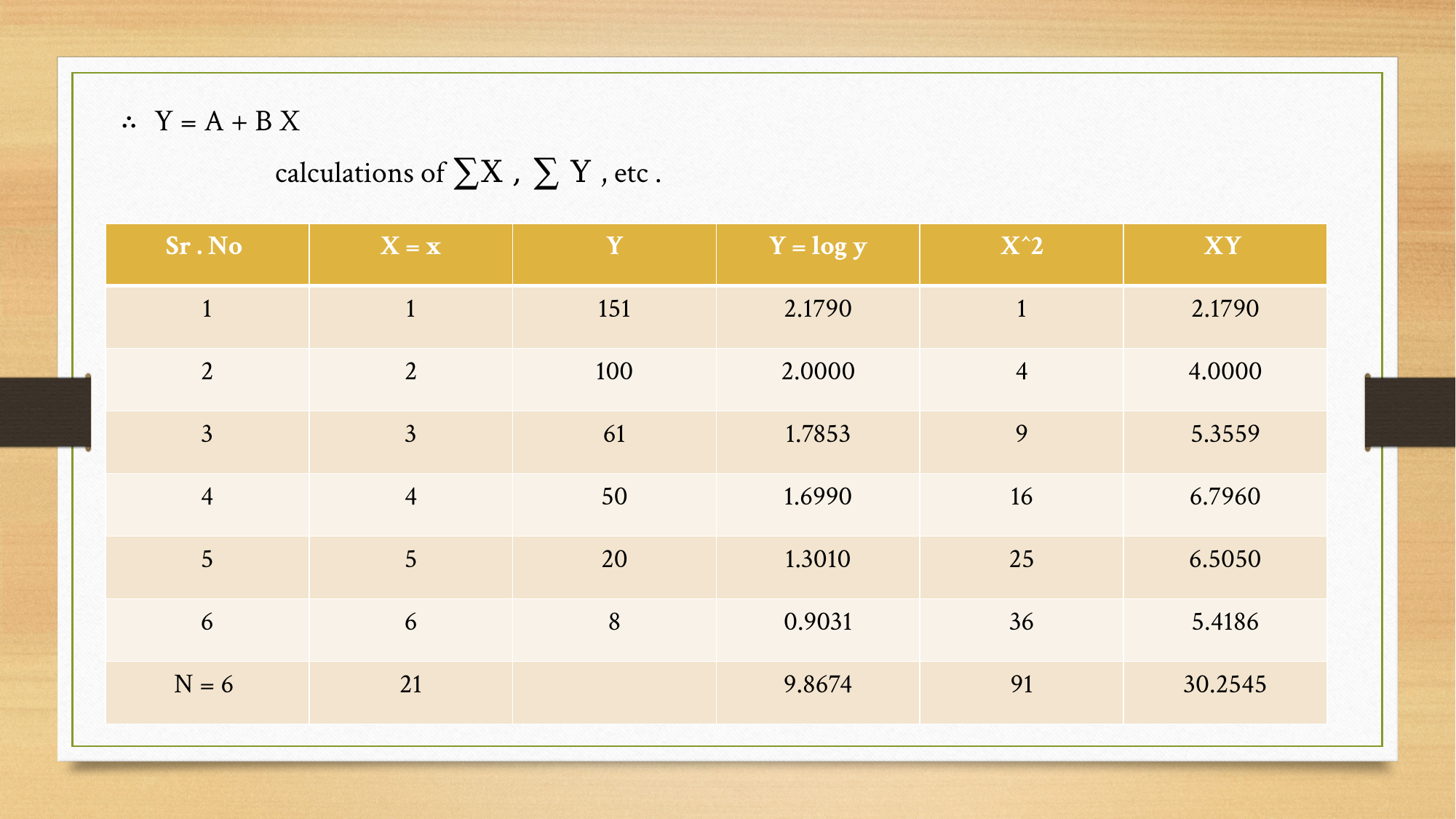

∴  Y = A + B X
                        calculations of ∑X , ∑ Y , etc .

| Sr . No | X = x | Y | Y = log y | X^2 | XY |
| --- | --- | --- | --- | --- | --- |
| 1 | 1 | 151 | 2.1790 | 1 | 2.1790 |
| 2 | 2 | 100 | 2.0000 | 4 | 4.0000 |
| 3 | 3 | 61 | 1.7853 | 9 | 5.3559 |
| 4 | 4 | 50 | 1.6990 | 16 | 6.7960 |
| 5 | 5 | 20 | 1.3010 | 25 | 6.5050 |
| 6 | 6 | 8 | 0.9031 | 36 | 5.4186 |
| N = 6 | 21 |  | 9.8674 | 91 | 30.2545 |